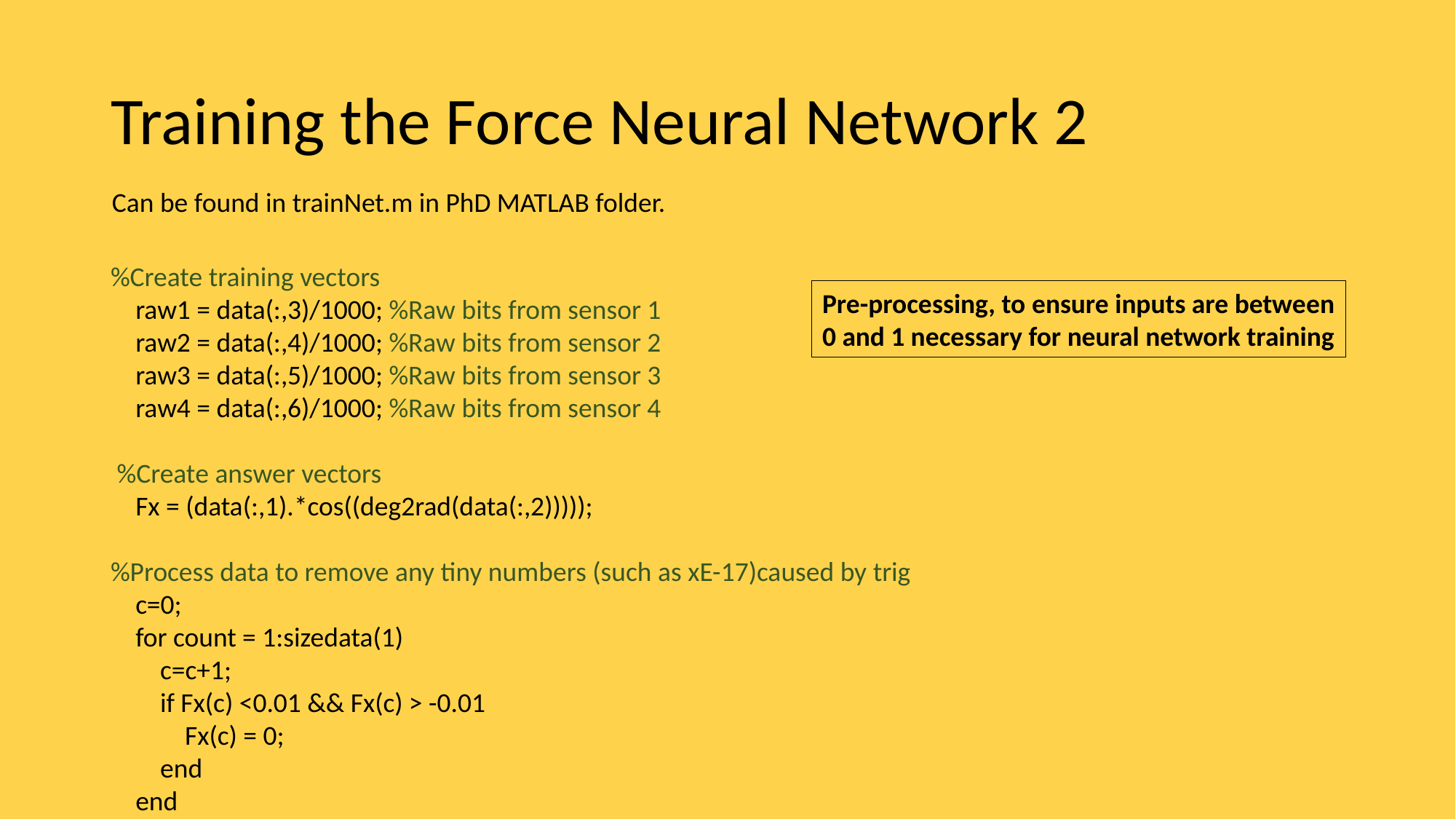

# Training the Force Neural Network 2
Can be found in trainNet.m in PhD MATLAB folder.
%Create training vectors
    raw1 = data(:,3)/1000; %Raw bits from sensor 1
    raw2 = data(:,4)/1000; %Raw bits from sensor 2
    raw3 = data(:,5)/1000; %Raw bits from sensor 3
    raw4 = data(:,6)/1000; %Raw bits from sensor 4

 %Create answer vectors
    Fx = (data(:,1).*cos((deg2rad(data(:,2)))));

%Process data to remove any tiny numbers (such as xE-17)caused by trig
    c=0;
    for count = 1:sizedata(1)
        c=c+1;
        if Fx(c) <0.01 && Fx(c) > -0.01
            Fx(c) = 0;
        end
    end
Pre-processing, to ensure inputs are between
0 and 1 necessary for neural network training